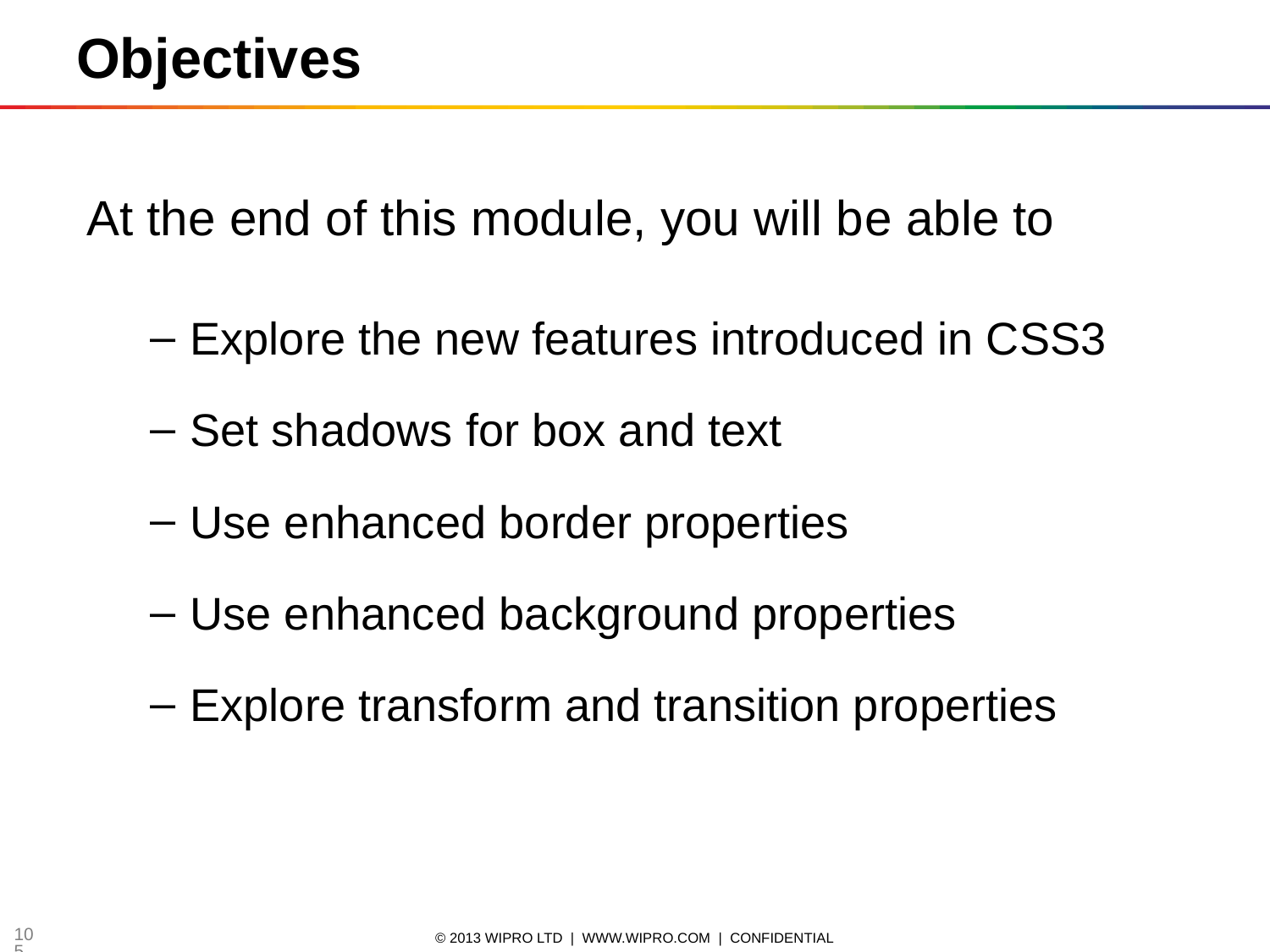

Objеctivеs
At the end of this module, you will bе able to

Explore the new features introduced in CSS3
Set shadows for box and text
Use enhanced border properties
Use enhanced background properties
Explore transform and transition properties